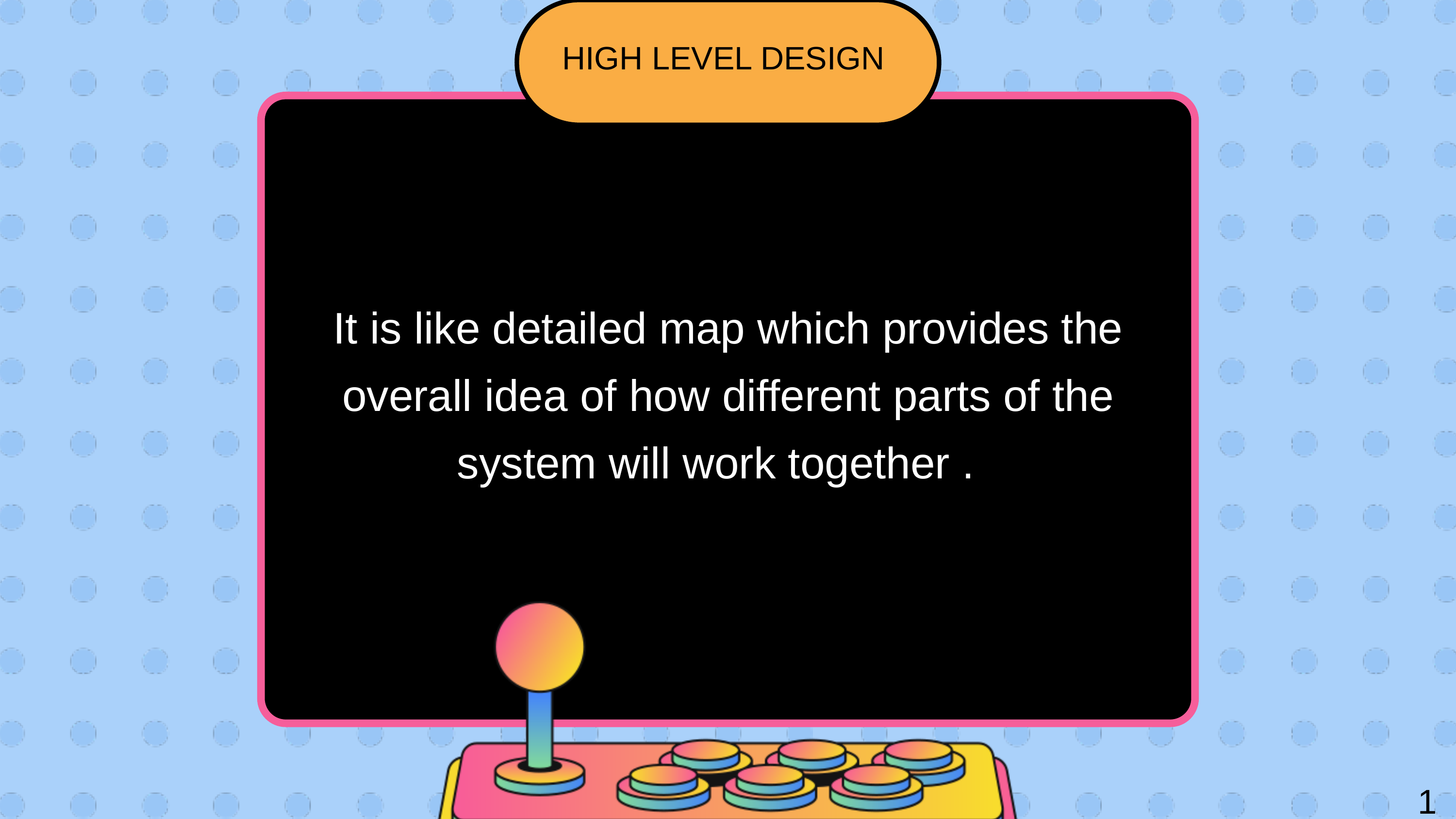

HIGH LEVEL DESIGN

It is like detailed map which provides the overall idea of how different parts of the system will work together .

12